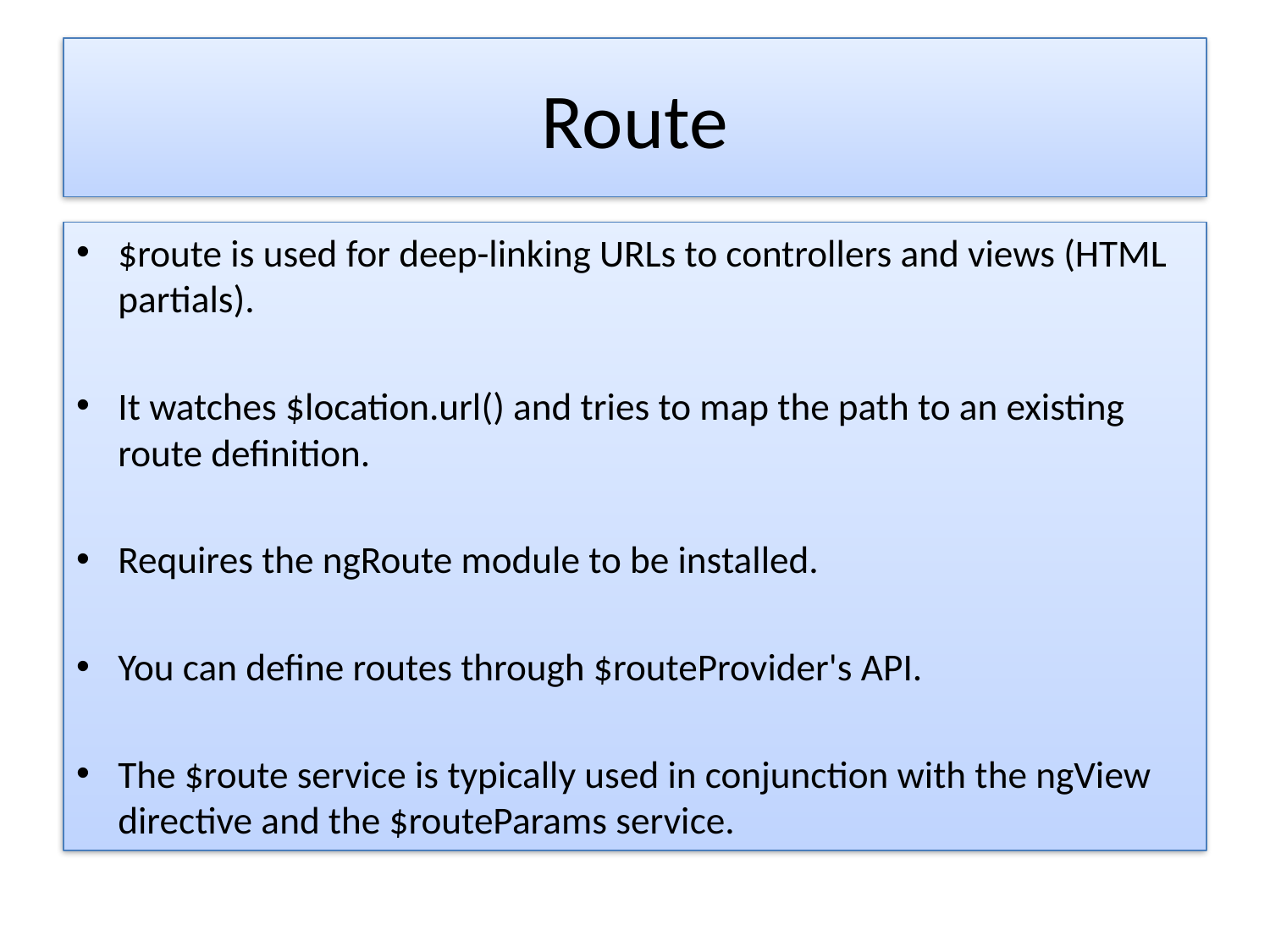

# Route
$route is used for deep-linking URLs to controllers and views (HTML partials).

It watches $location.url() and tries to map the path to an existing route definition.

Requires the ngRoute module to be installed.

You can define routes through $routeProvider's API.

The $route service is typically used in conjunction with the ngView directive and the $routeParams service.